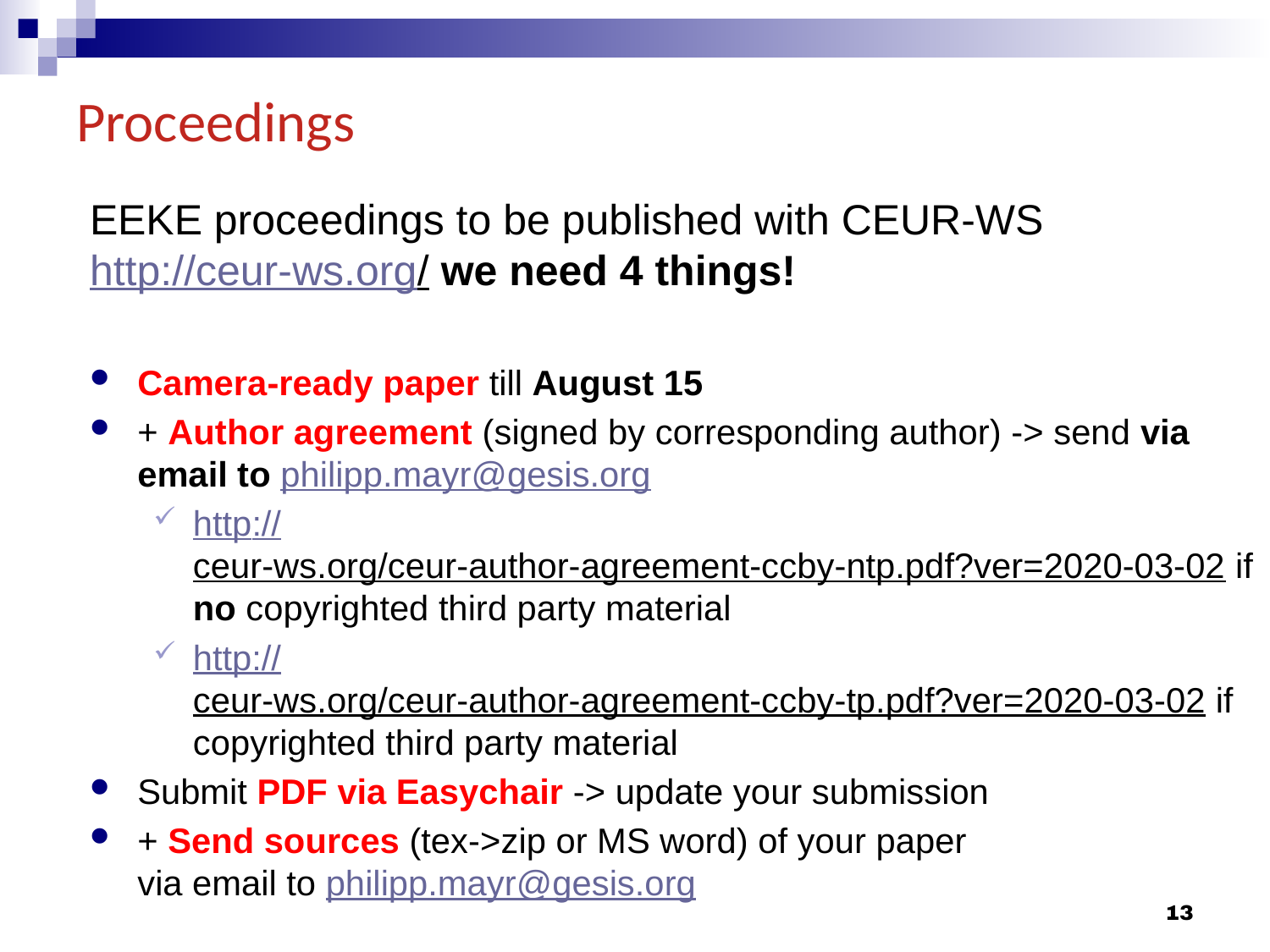

# Proceedings
EEKE proceedings to be published with CEUR-WS http://ceur-ws.org/ we need 4 things!

Camera-ready paper till August 15
+ Author agreement (signed by corresponding author) -> send via email to philipp.mayr@gesis.org
http://ceur-ws.org/ceur-author-agreement-ccby-ntp.pdf?ver=2020-03-02 if no copyrighted third party material
http://ceur-ws.org/ceur-author-agreement-ccby-tp.pdf?ver=2020-03-02 if copyrighted third party material
Submit PDF via Easychair -> update your submission
+ Send sources (tex->zip or MS word) of your paper
via email to philipp.mayr@gesis.org
13